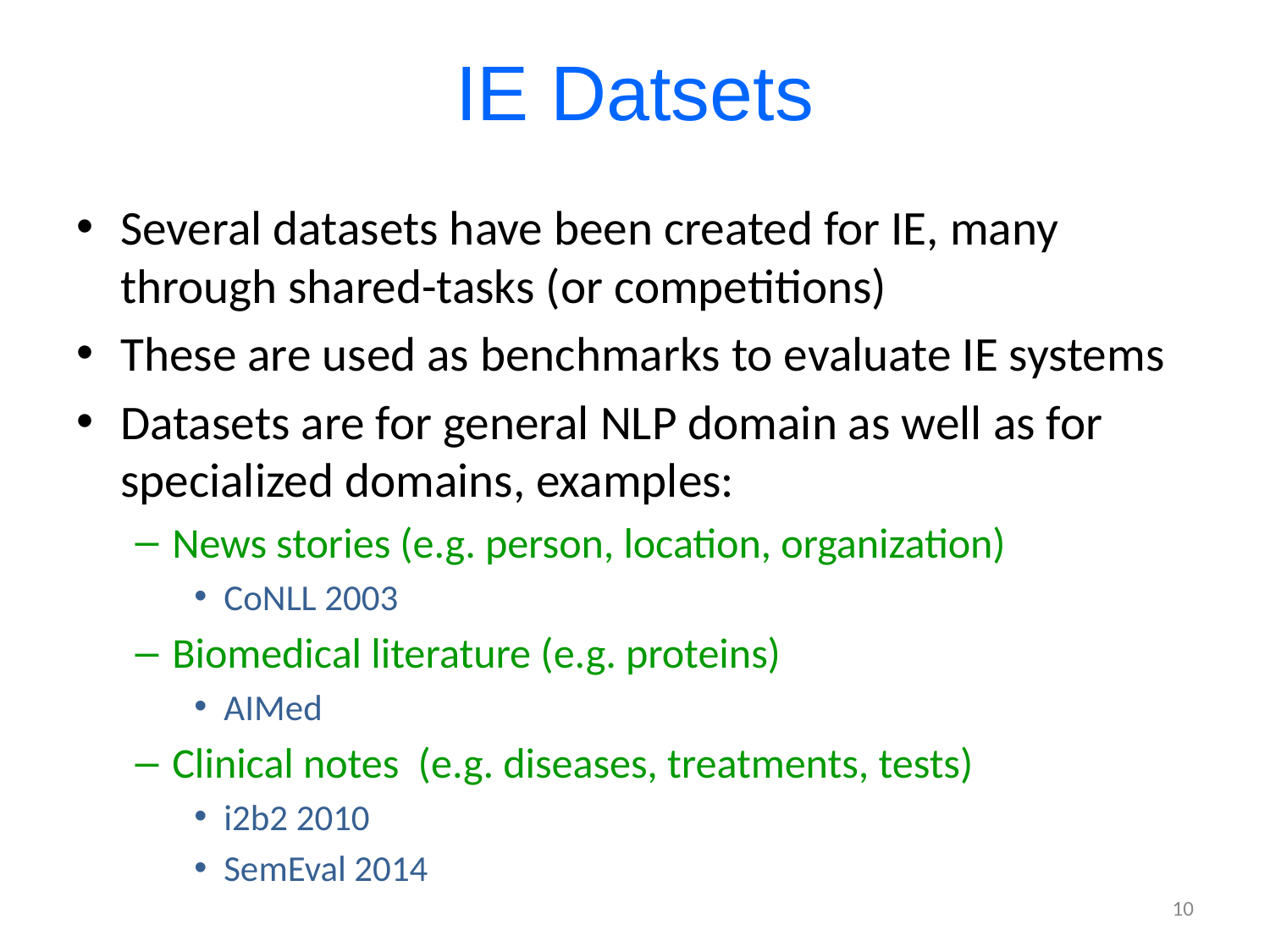

# IE Datsets
Several datasets have been created for IE, many through shared-tasks (or competitions)
These are used as benchmarks to evaluate IE systems
Datasets are for general NLP domain as well as for specialized domains, examples:
News stories (e.g. person, location, organization)
CoNLL 2003
Biomedical literature (e.g. proteins)
AIMed
Clinical notes  (e.g. diseases, treatments, tests)
i2b2 2010
SemEval 2014

10